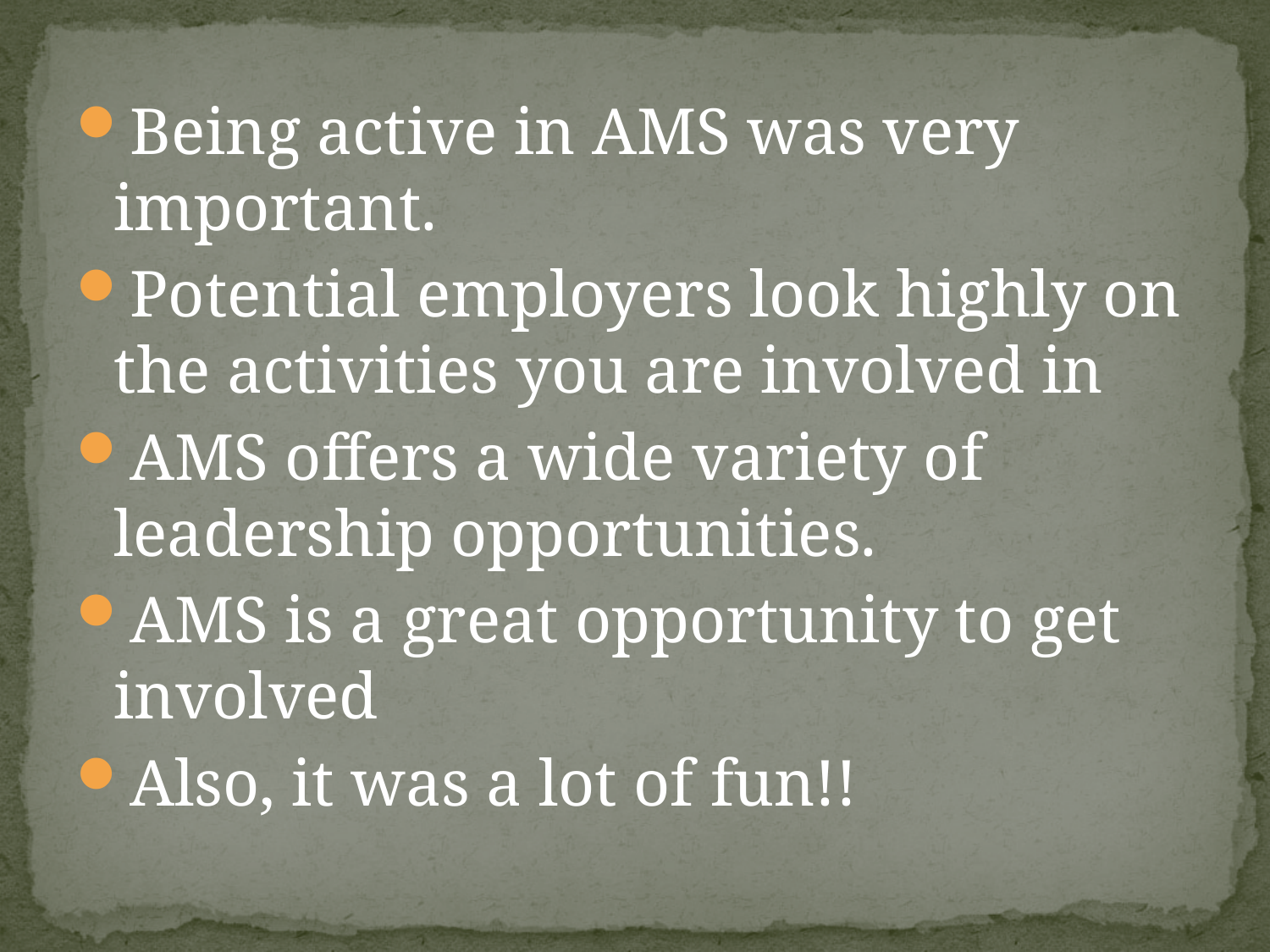

Being active in AMS was very important.
Potential employers look highly on the activities you are involved in
AMS offers a wide variety of leadership opportunities.
AMS is a great opportunity to get involved
Also, it was a lot of fun!!